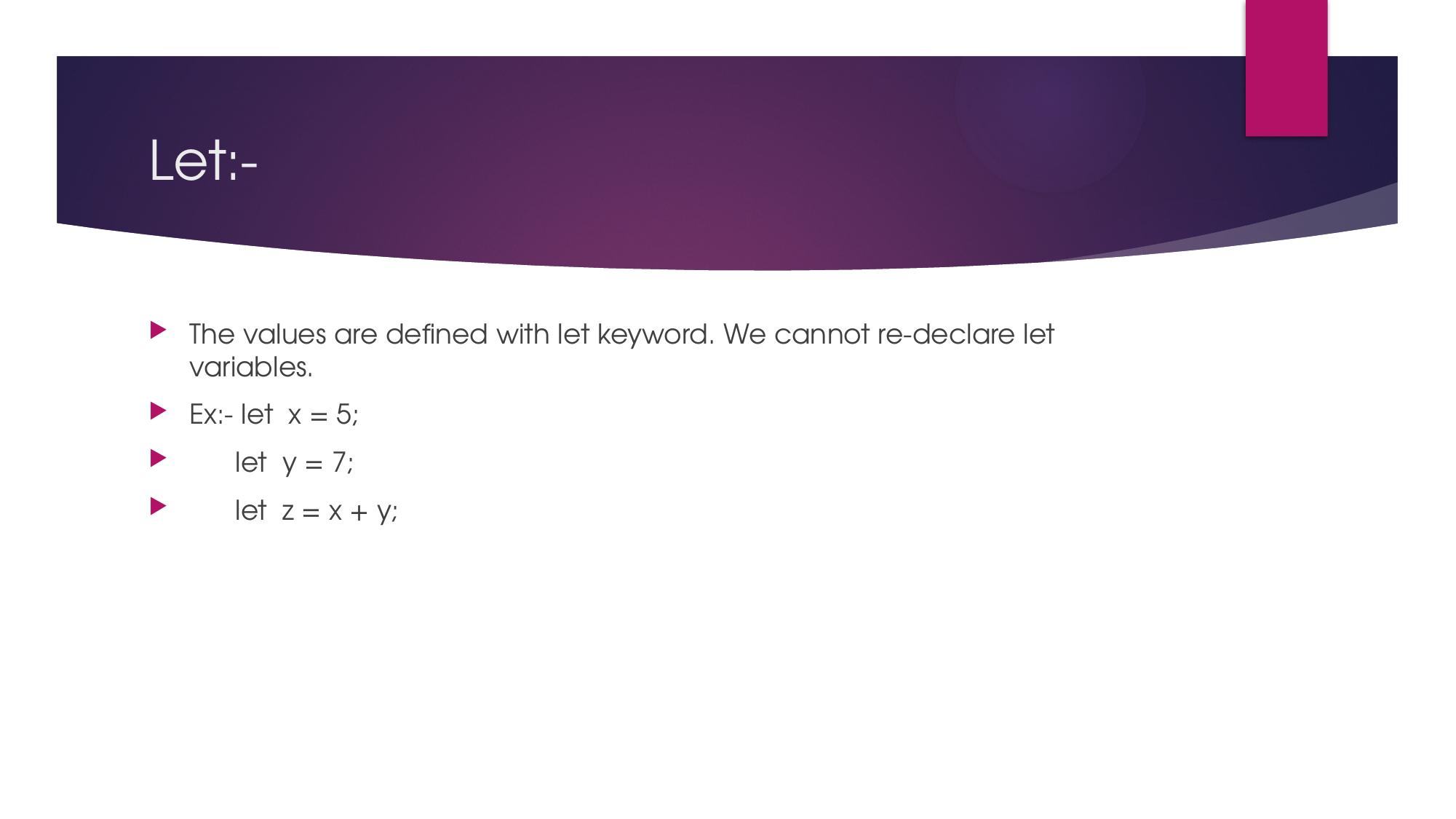

# Let:-
The values are defined with let keyword. We cannot re-declare let variables.
Ex:- let  x = 5;
      let  y = 7;
      let  z = x + y;